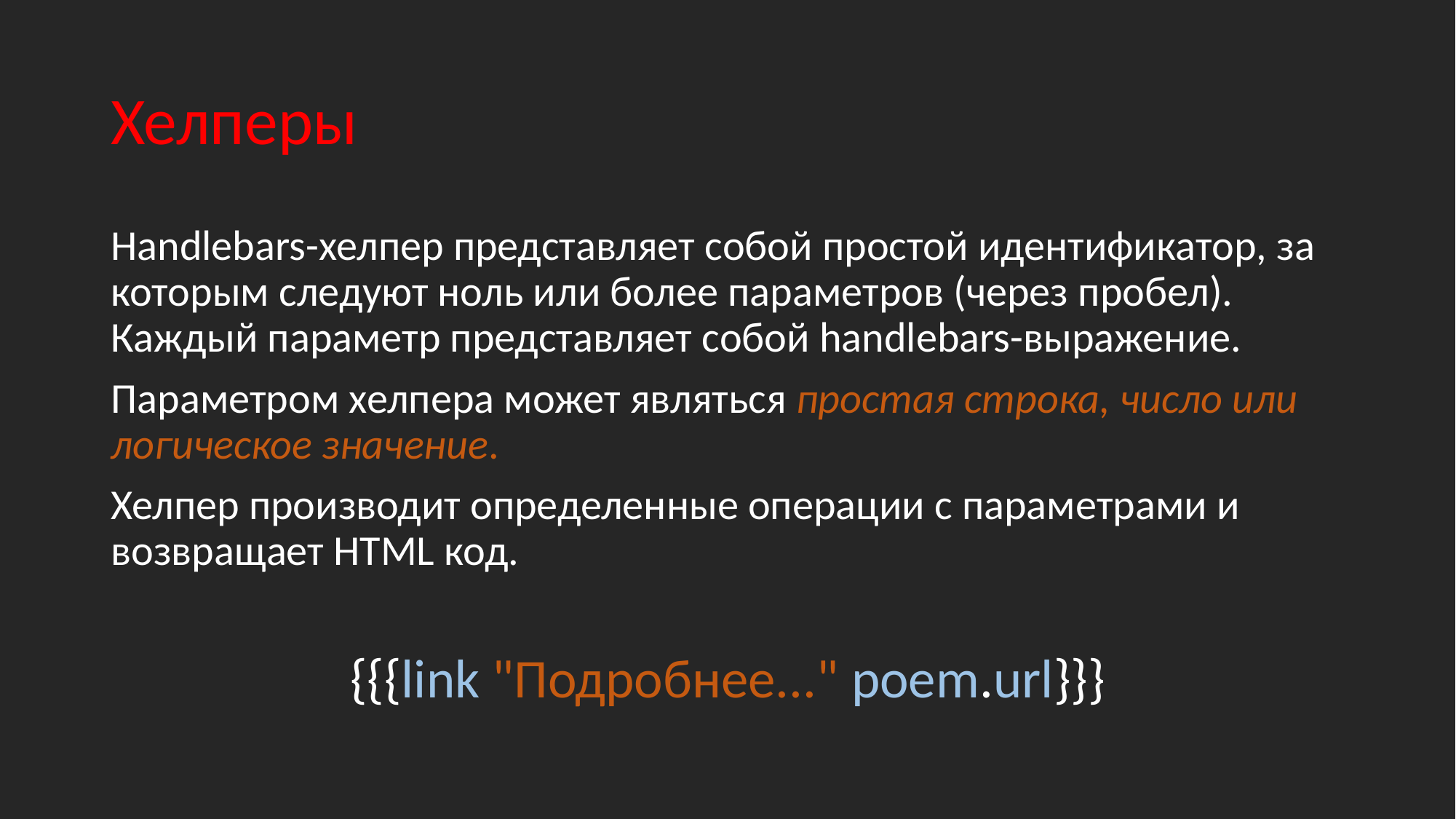

# Хелперы
Handlebars-хелпер представляет собой простой идентификатор, за которым следуют ноль или более параметров (через пробел). Каждый параметр представляет собой handlebars-выражение.
Параметром хелпера может являться простая строка, число или логическое значение.
Хелпер производит определенные операции с параметрами и возвращает HTML код.

{{{link "Подробнее..." poem.url}}}